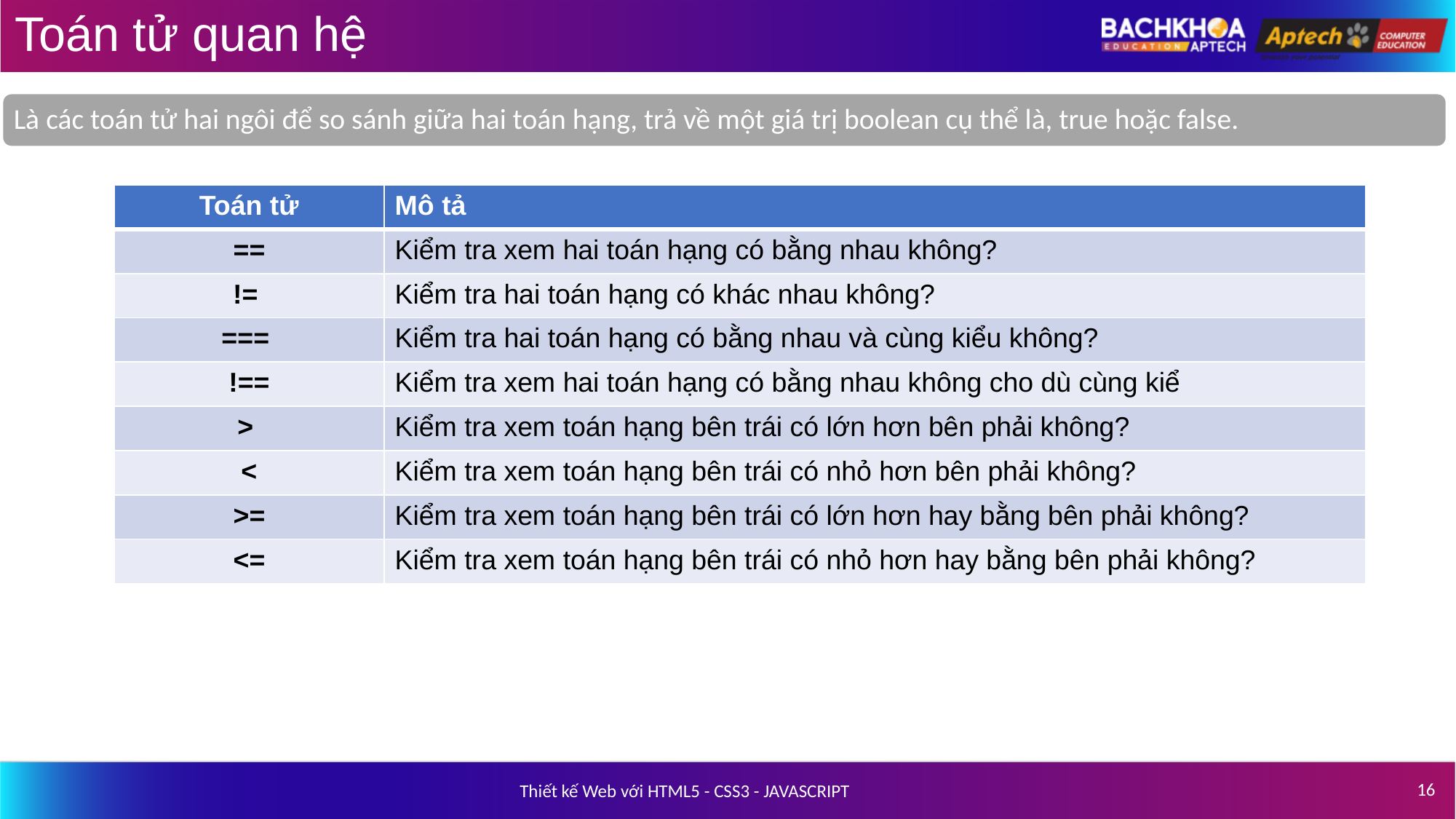

# Toán tử quan hệ

Là các toán tử hai ngôi để so sánh giữa hai toán hạng, trả về một giá trị boolean cụ thể là, true hoặc false.
| Toán tử | Mô tả |
| --- | --- |
| == | Kiểm tra xem hai toán hạng có bằng nhau không? |
| != | Kiểm tra hai toán hạng có khác nhau không? |
| === | Kiểm tra hai toán hạng có bằng nhau và cùng kiểu không? |
| !== | Kiểm tra xem hai toán hạng có bằng nhau không cho dù cùng kiể |
| > | Kiểm tra xem toán hạng bên trái có lớn hơn bên phải không? |
| < | Kiểm tra xem toán hạng bên trái có nhỏ hơn bên phải không? |
| >= | Kiểm tra xem toán hạng bên trái có lớn hơn hay bằng bên phải không? |
| <= | Kiểm tra xem toán hạng bên trái có nhỏ hơn hay bằng bên phải không? |
16
Thiết kế Web với HTML5 - CSS3 - JAVASCRIPT